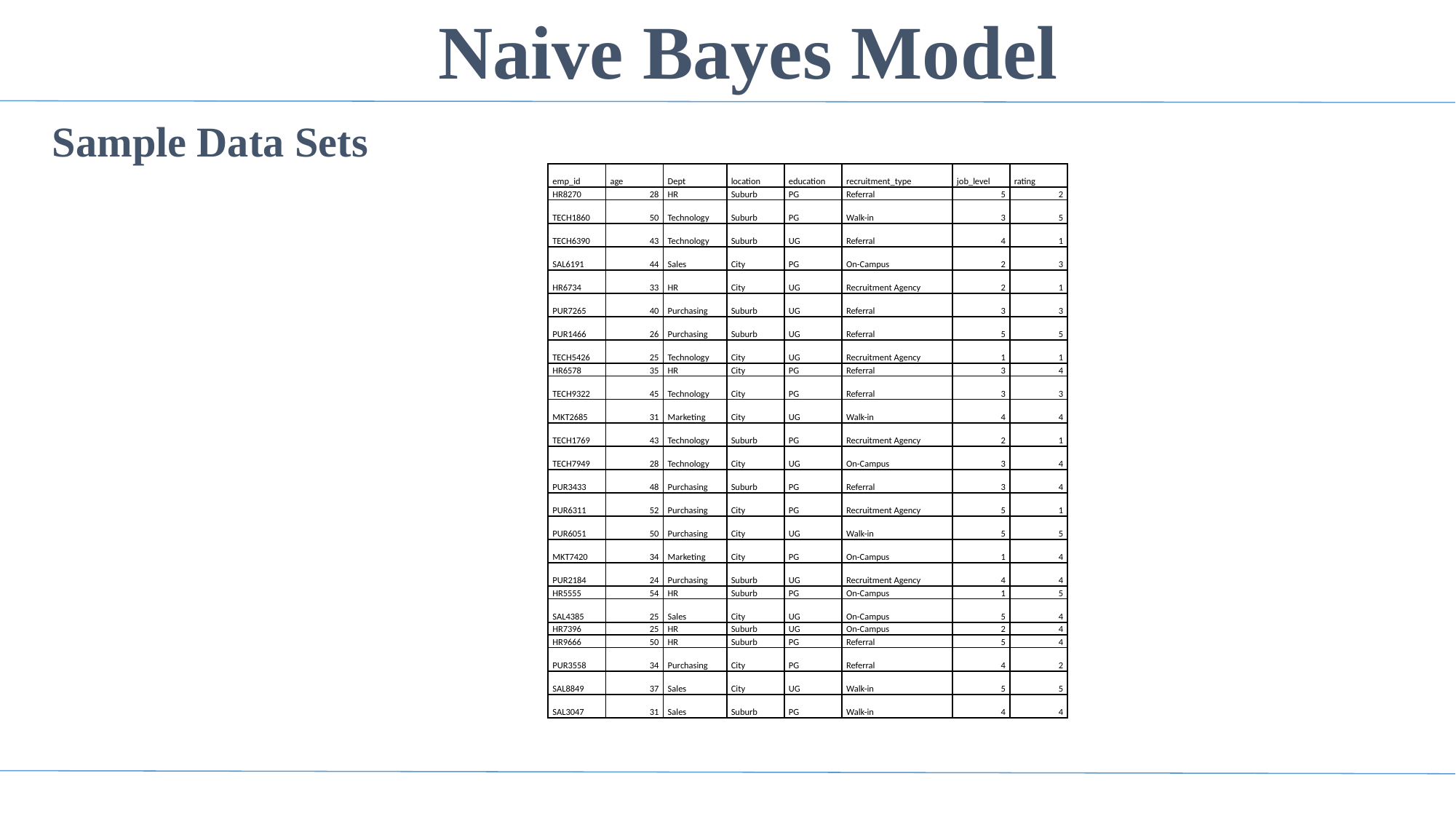

# Naive Bayes Model
Sample Data Sets
| emp\_id | age | Dept | location | education | recruitment\_type | job\_level | rating |
| --- | --- | --- | --- | --- | --- | --- | --- |
| HR8270 | 28 | HR | Suburb | PG | Referral | 5 | 2 |
| TECH1860 | 50 | Technology | Suburb | PG | Walk-in | 3 | 5 |
| TECH6390 | 43 | Technology | Suburb | UG | Referral | 4 | 1 |
| SAL6191 | 44 | Sales | City | PG | On-Campus | 2 | 3 |
| HR6734 | 33 | HR | City | UG | Recruitment Agency | 2 | 1 |
| PUR7265 | 40 | Purchasing | Suburb | UG | Referral | 3 | 3 |
| PUR1466 | 26 | Purchasing | Suburb | UG | Referral | 5 | 5 |
| TECH5426 | 25 | Technology | City | UG | Recruitment Agency | 1 | 1 |
| HR6578 | 35 | HR | City | PG | Referral | 3 | 4 |
| TECH9322 | 45 | Technology | City | PG | Referral | 3 | 3 |
| MKT2685 | 31 | Marketing | City | UG | Walk-in | 4 | 4 |
| TECH1769 | 43 | Technology | Suburb | PG | Recruitment Agency | 2 | 1 |
| TECH7949 | 28 | Technology | City | UG | On-Campus | 3 | 4 |
| PUR3433 | 48 | Purchasing | Suburb | PG | Referral | 3 | 4 |
| PUR6311 | 52 | Purchasing | City | PG | Recruitment Agency | 5 | 1 |
| PUR6051 | 50 | Purchasing | City | UG | Walk-in | 5 | 5 |
| MKT7420 | 34 | Marketing | City | PG | On-Campus | 1 | 4 |
| PUR2184 | 24 | Purchasing | Suburb | UG | Recruitment Agency | 4 | 4 |
| HR5555 | 54 | HR | Suburb | PG | On-Campus | 1 | 5 |
| SAL4385 | 25 | Sales | City | UG | On-Campus | 5 | 4 |
| HR7396 | 25 | HR | Suburb | UG | On-Campus | 2 | 4 |
| HR9666 | 50 | HR | Suburb | PG | Referral | 5 | 4 |
| PUR3558 | 34 | Purchasing | City | PG | Referral | 4 | 2 |
| SAL8849 | 37 | Sales | City | UG | Walk-in | 5 | 5 |
| SAL3047 | 31 | Sales | Suburb | PG | Walk-in | 4 | 4 |